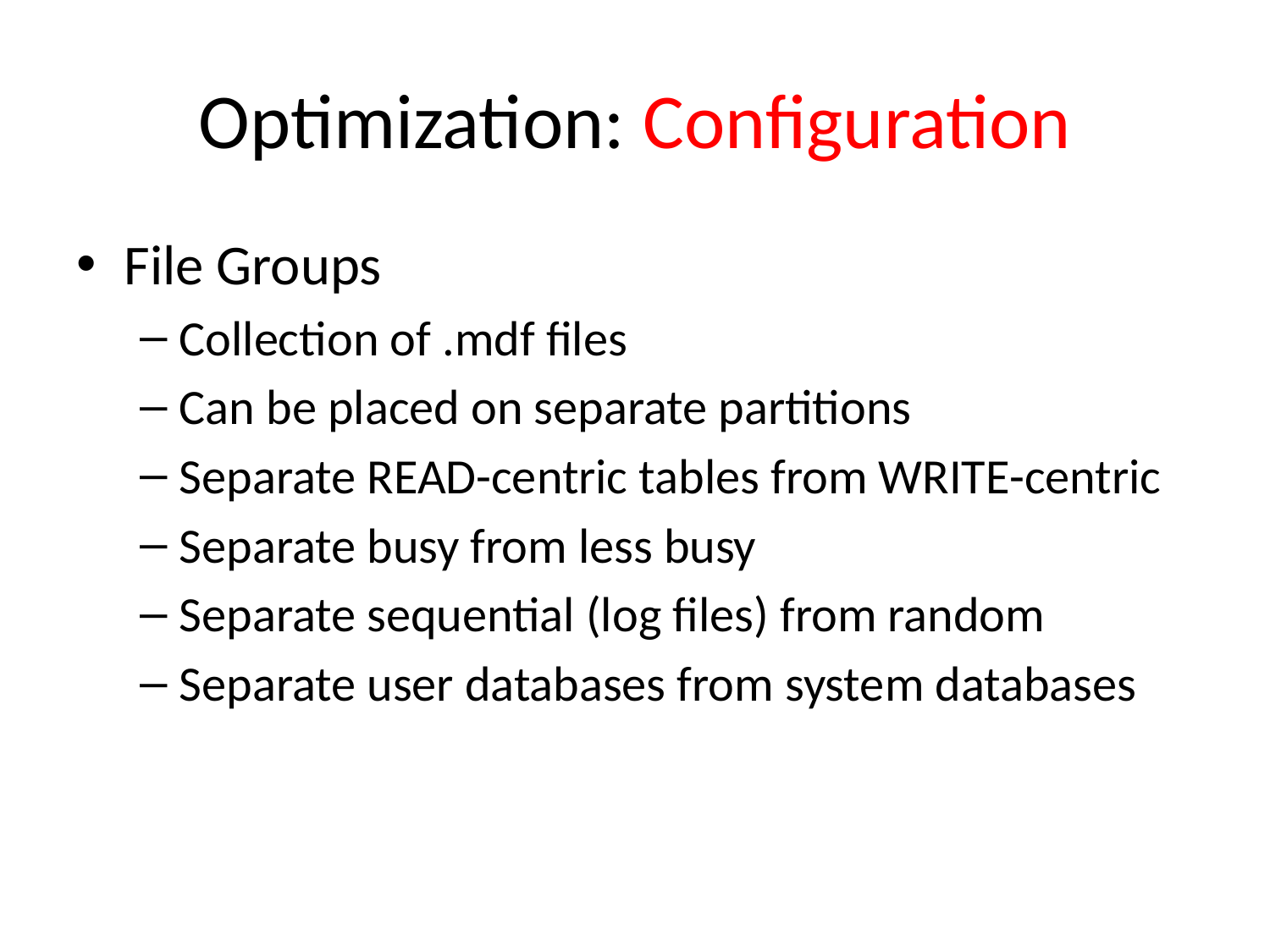

# Optimization: Configuration
File Groups
Collection of .mdf files
Can be placed on separate partitions
Separate READ-centric tables from WRITE-centric
Separate busy from less busy
Separate sequential (log files) from random
Separate user databases from system databases